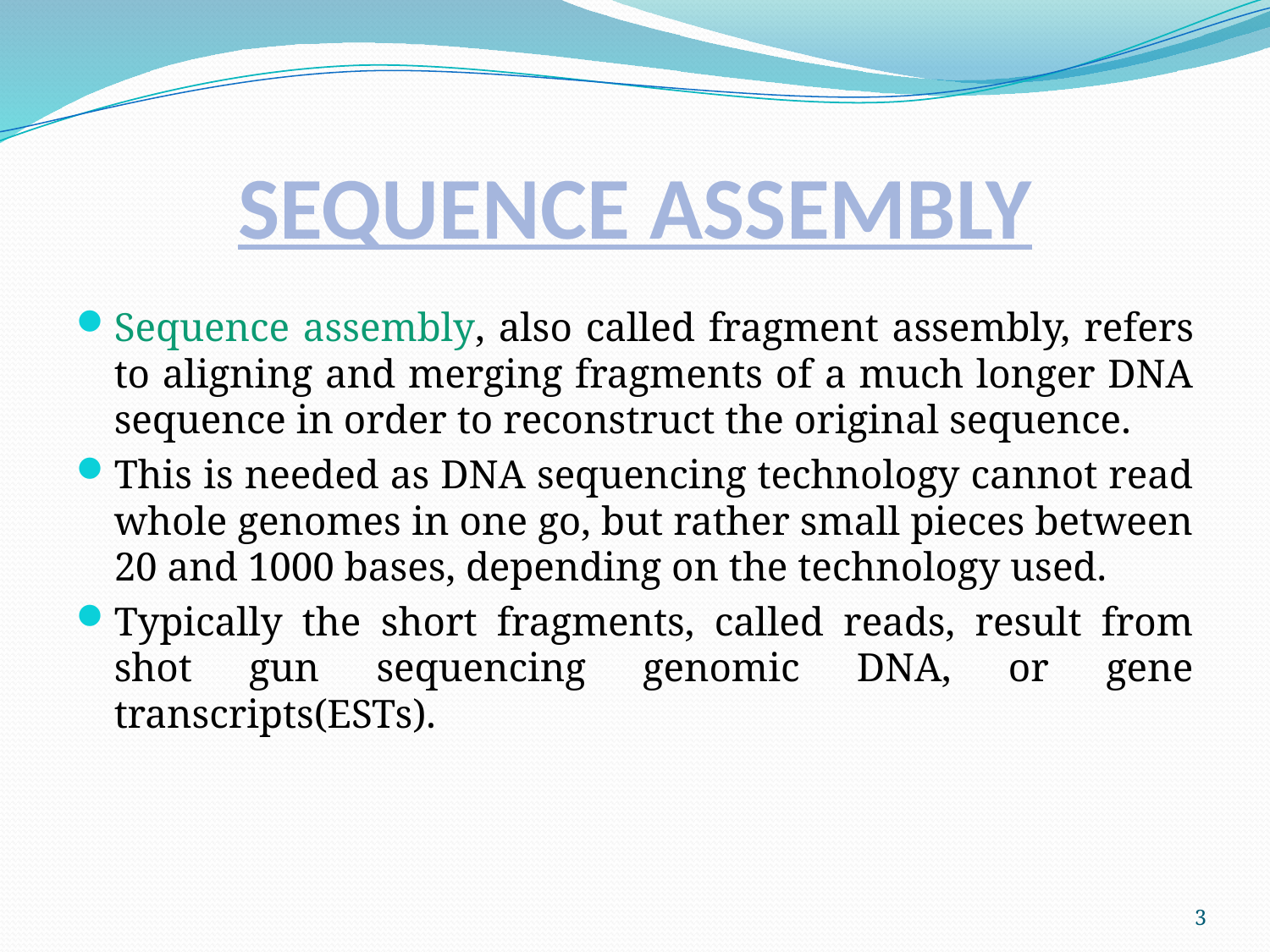

# SEQUENCE ASSEMBLY
Sequence assembly, also called fragment assembly, refers to aligning and merging fragments of a much longer DNA sequence in order to reconstruct the original sequence.
This is needed as DNA sequencing technology cannot read whole genomes in one go, but rather small pieces between 20 and 1000 bases, depending on the technology used.
Typically the short fragments, called reads, result from shot gun sequencing genomic DNA, or gene transcripts(ESTs).
3